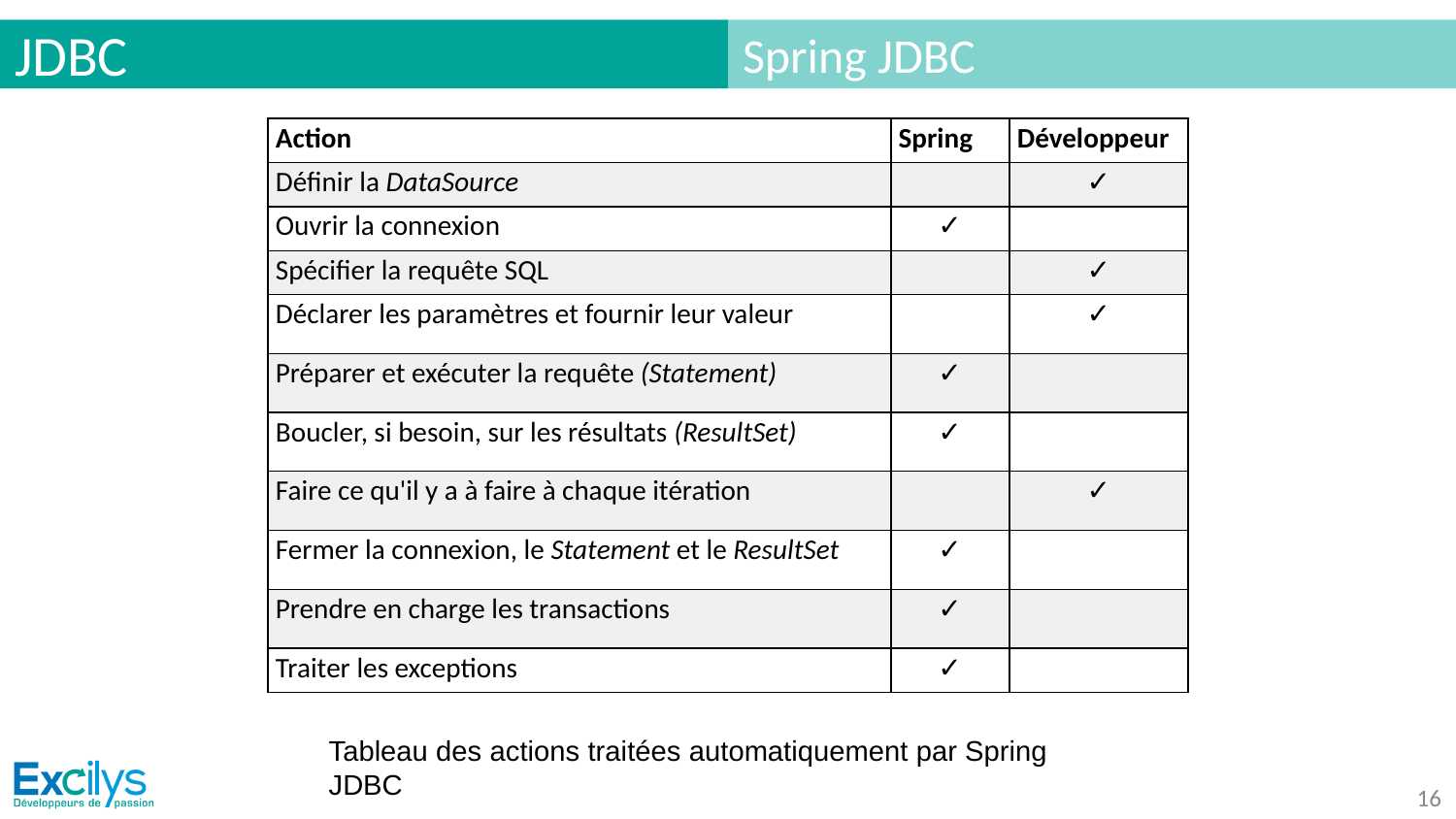

# JDBC
Spring JDBC
| Action | Spring | Développeur |
| --- | --- | --- |
| Définir la DataSource |  | ✓ |
| Ouvrir la connexion | ✓ |  |
| Spécifier la requête SQL |  | ✓ |
| Déclarer les paramètres et fournir leur valeur |  | ✓ |
| Préparer et exécuter la requête (Statement) | ✓ |  |
| Boucler, si besoin, sur les résultats (ResultSet) | ✓ |  |
| Faire ce qu'il y a à faire à chaque itération |  | ✓ |
| Fermer la connexion, le Statement et le ResultSet | ✓ |  |
| Prendre en charge les transactions | ✓ |  |
| Traiter les exceptions | ✓ |  |
Tableau des actions traitées automatiquement par Spring JDBC
16